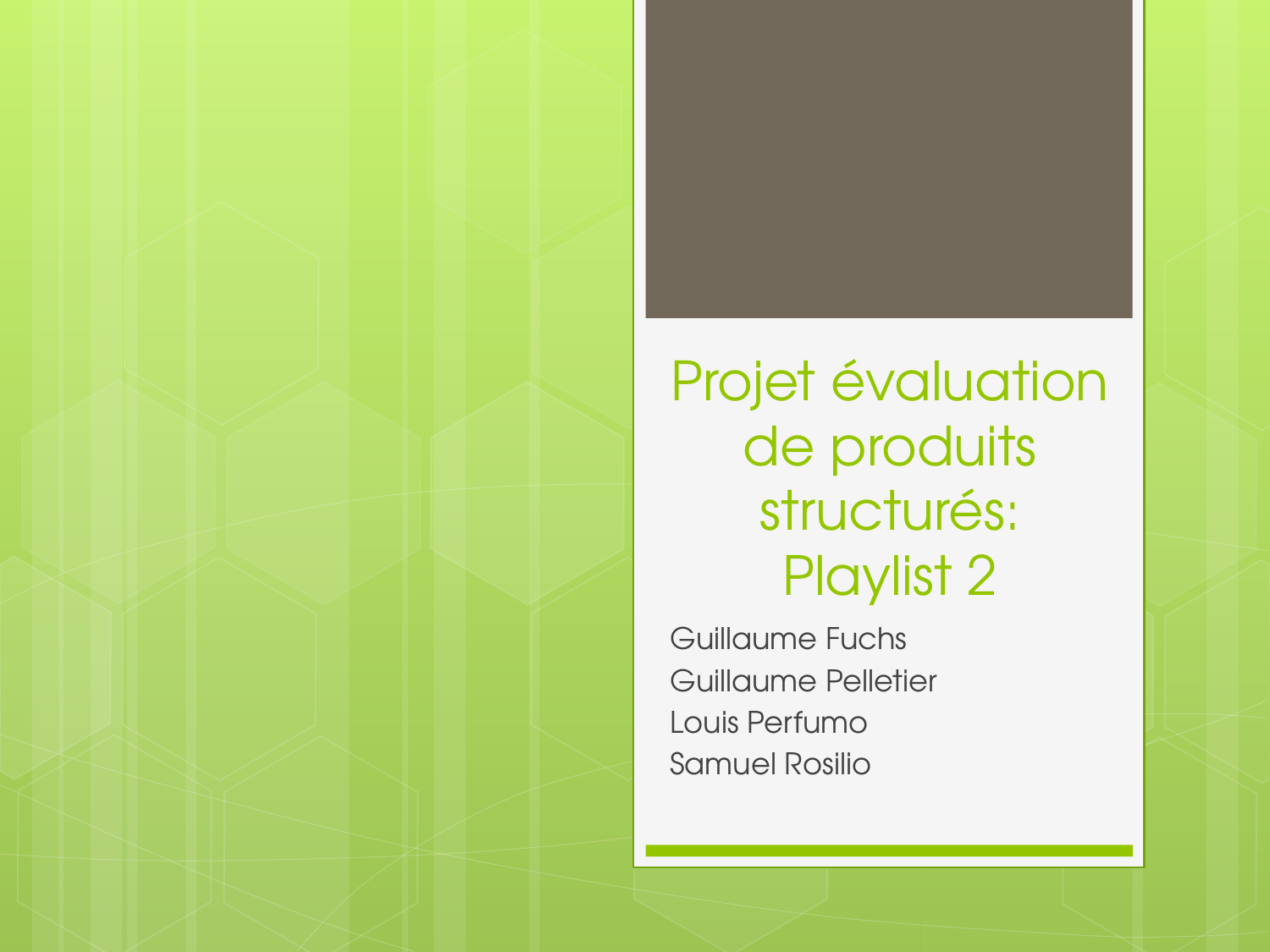

# Projet évaluation de produits structurés: Playlist 2
Guillaume Fuchs
Guillaume Pelletier
Louis Perfumo
Samuel Rosilio